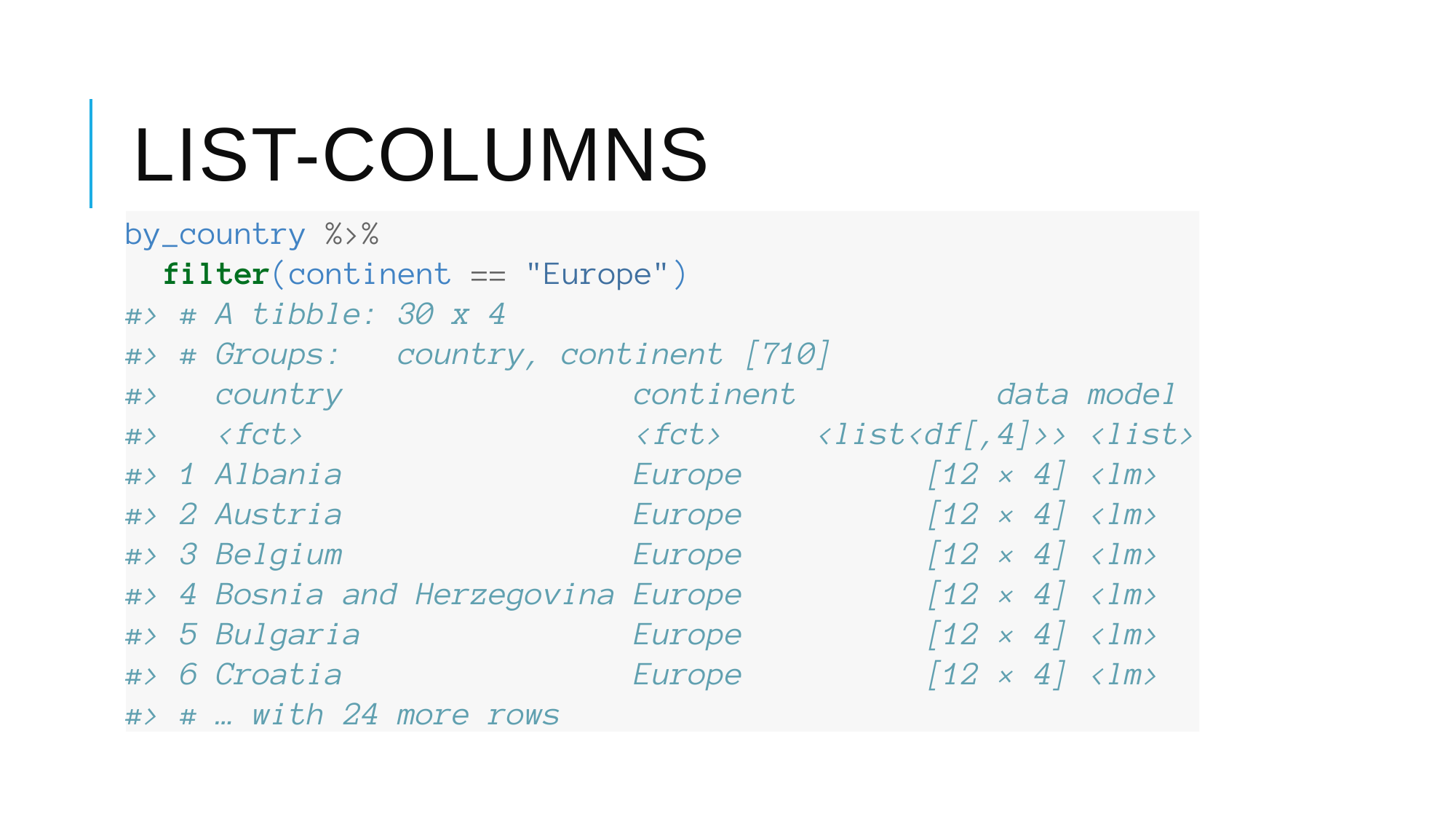

# List-columns
by_country %>%
  filter(continent == "Europe")
#> # A tibble: 30 x 4
#> # Groups:   country, continent [710]
#>   country                continent           data model
#>   <fct>                  <fct>     <list<df[,4]>> <list>
#> 1 Albania                Europe          [12 × 4] <lm>
#> 2 Austria                Europe          [12 × 4] <lm>
#> 3 Belgium                Europe          [12 × 4] <lm>
#> 4 Bosnia and Herzegovina Europe          [12 × 4] <lm>
#> 5 Bulgaria               Europe          [12 × 4] <lm>
#> 6 Croatia                Europe          [12 × 4] <lm>
#> # … with 24 more rows